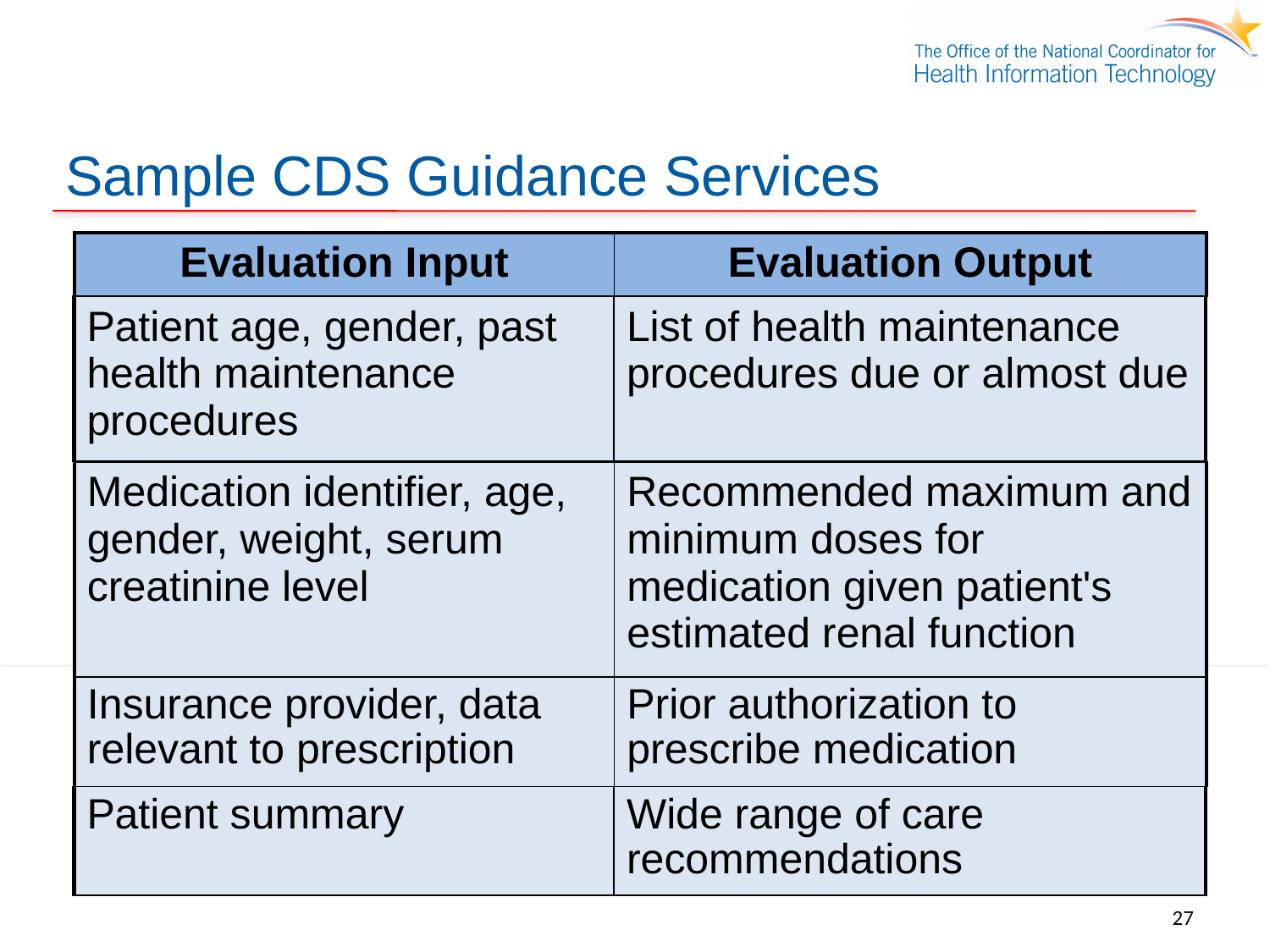

Sample CDS Guidance Services
| Evaluation Input | Evaluation Output |
| --- | --- |
| Patient age, gender, past health maintenance procedures | List of health maintenance procedures due or almost due |
| --- | --- |
| Medication identifier, age, gender, weight, serum creatinine level | Recommended maximum and minimum doses for medication given patient's estimated renal function |
| --- | --- |

| Insurance provider, data relevant to prescription | Prior authorization to prescribe medication |
| --- | --- |
| Patient summary | Wide range of care recommendations |
| --- | --- |
27